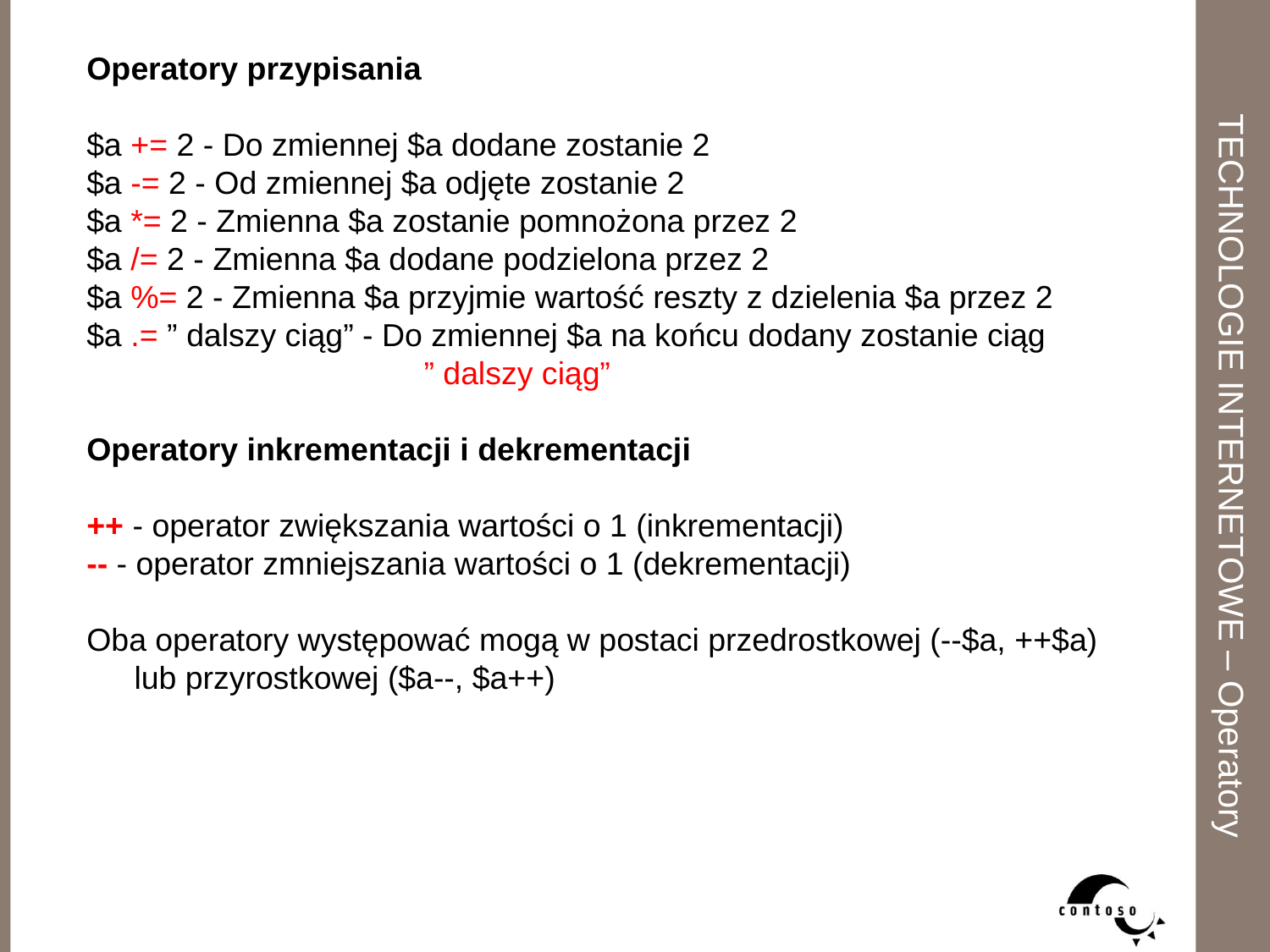

Operatory przypisania

$a += 2 - Do zmiennej $a dodane zostanie 2
$a -= 2 - Od zmiennej $a odjęte zostanie 2
$a *= 2 - Zmienna $a zostanie pomnożona przez 2
$a /= 2 - Zmienna $a dodane podzielona przez 2
$a %= 2 - Zmienna $a przyjmie wartość reszty z dzielenia $a przez 2
$a .= ” dalszy ciąg” - Do zmiennej $a na końcu dodany zostanie ciąg
		    ” dalszy ciąg”

Operatory inkrementacji i dekrementacji

++ - operator zwiększania wartości o 1 (inkrementacji)
-- - operator zmniejszania wartości o 1 (dekrementacji)

Oba operatory występować mogą w postaci przedrostkowej (--$a, ++$a)
lub przyrostkowej ($a--, $a++)

TECHNOLOGIE INTERNETOWE – Operatory